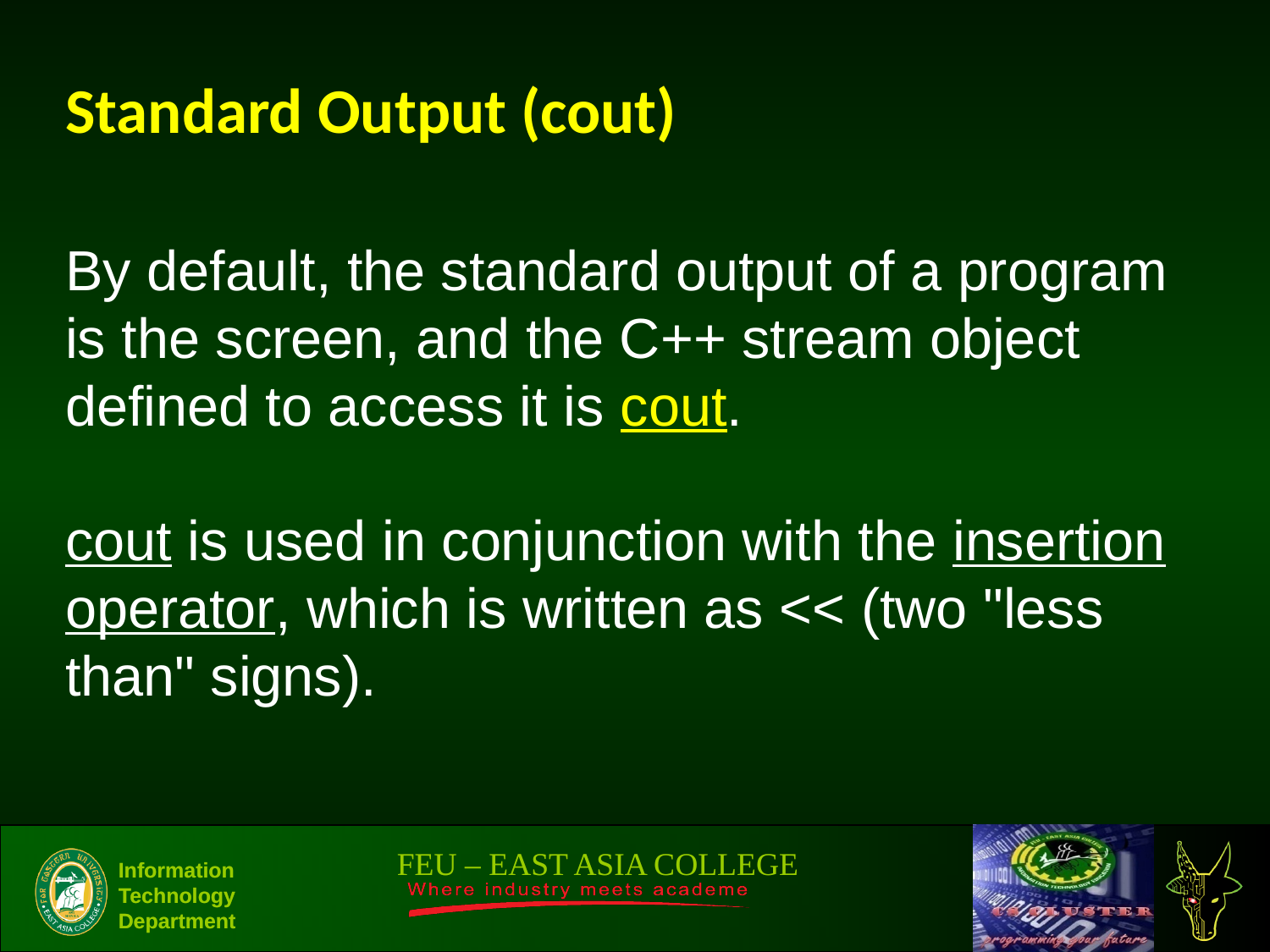

Standard Output (cout)

By default, the standard output of a program is the screen, and the C++ stream object defined to access it is cout.
cout is used in conjunction with the insertion operator, which is written as << (two "less than" signs).
3